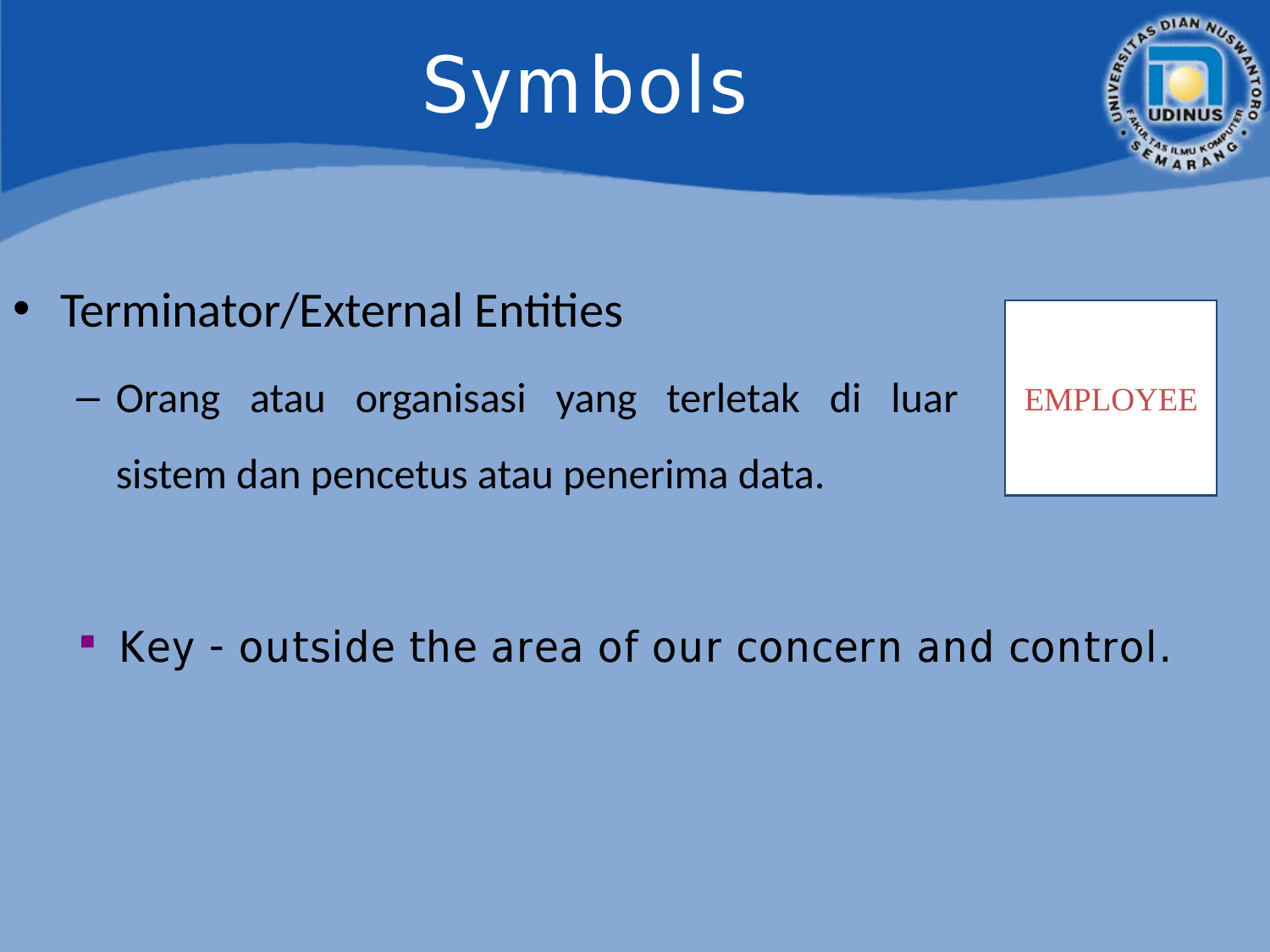

# Symbols
Terminator/External Entities
Orang atau organisasi yang terletak di luar sistem dan pencetus atau penerima data.
EMPLOYEE
Key - outside the area of our concern and control.